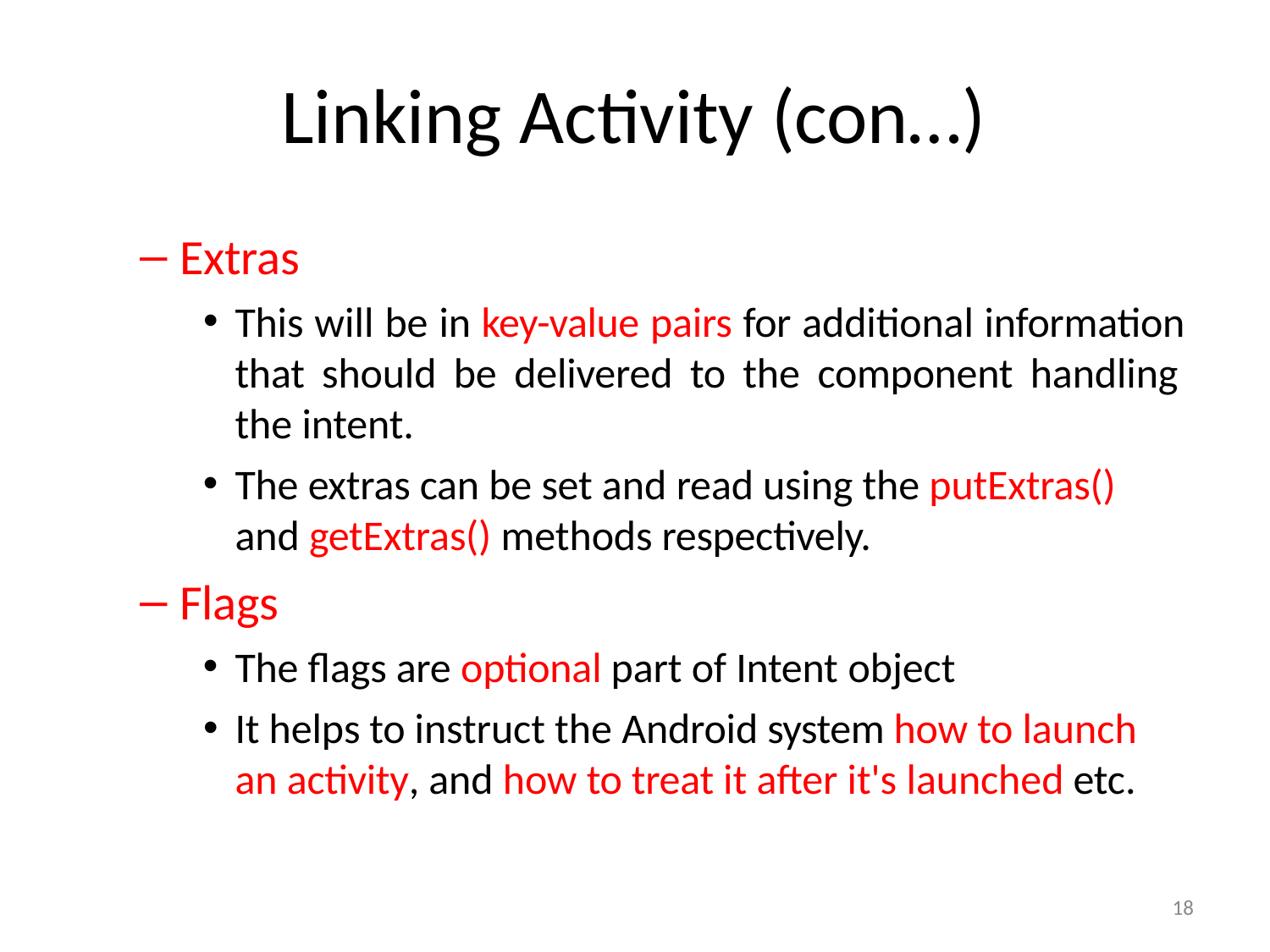

# Linking Activity (con…)
Extras
This will be in key-value pairs for additional information  that should be delivered to the component handling  the intent.
The extras can be set and read using the putExtras()
and getExtras() methods respectively.
Flags
The flags are optional part of Intent object
It helps to instruct the Android system how to launch  an activity, and how to treat it after it's launched etc.
18